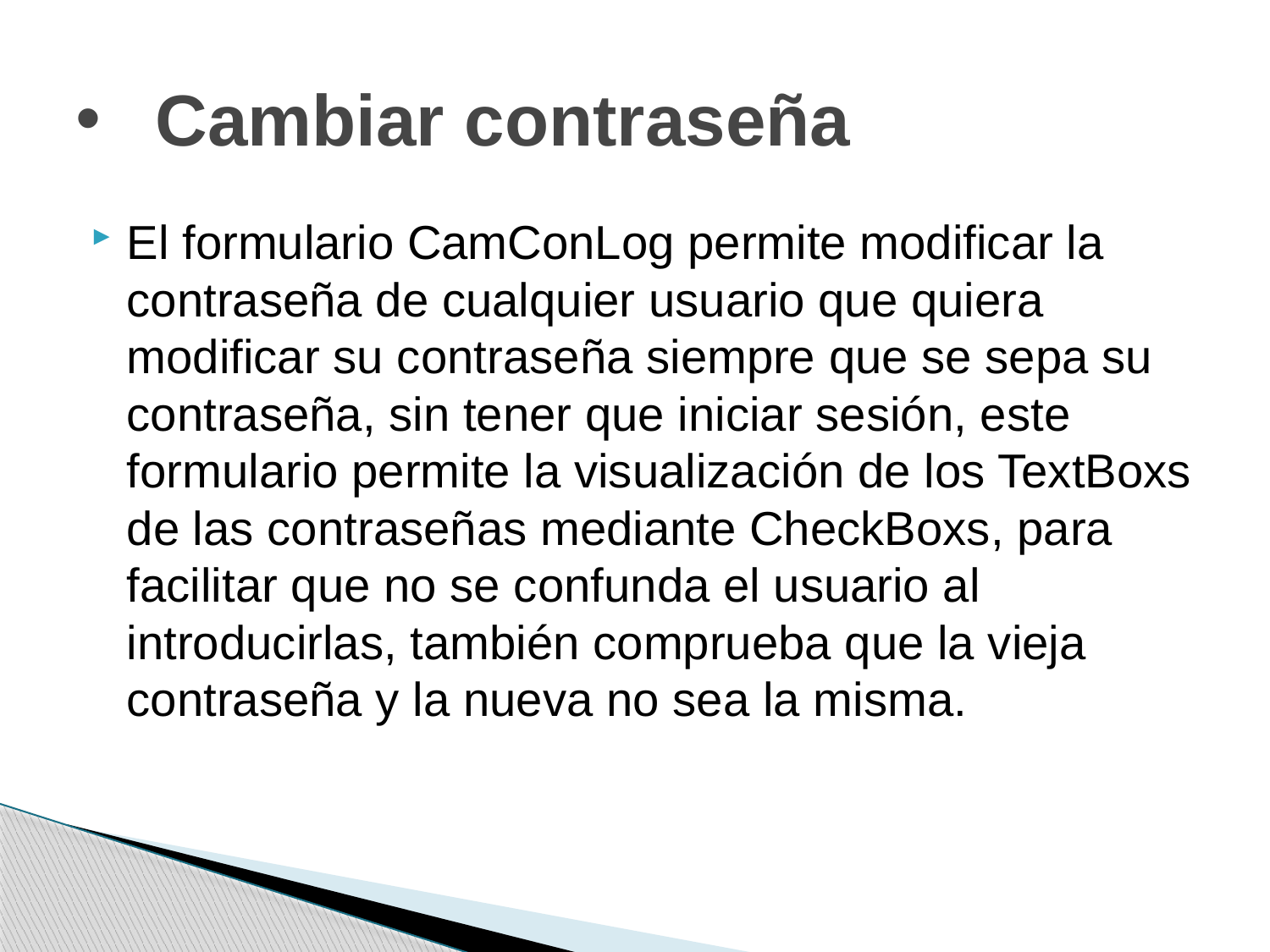

# Cambiar contraseña
El formulario CamConLog permite modificar la contraseña de cualquier usuario que quiera modificar su contraseña siempre que se sepa su contraseña, sin tener que iniciar sesión, este formulario permite la visualización de los TextBoxs de las contraseñas mediante CheckBoxs, para facilitar que no se confunda el usuario al introducirlas, también comprueba que la vieja contraseña y la nueva no sea la misma.